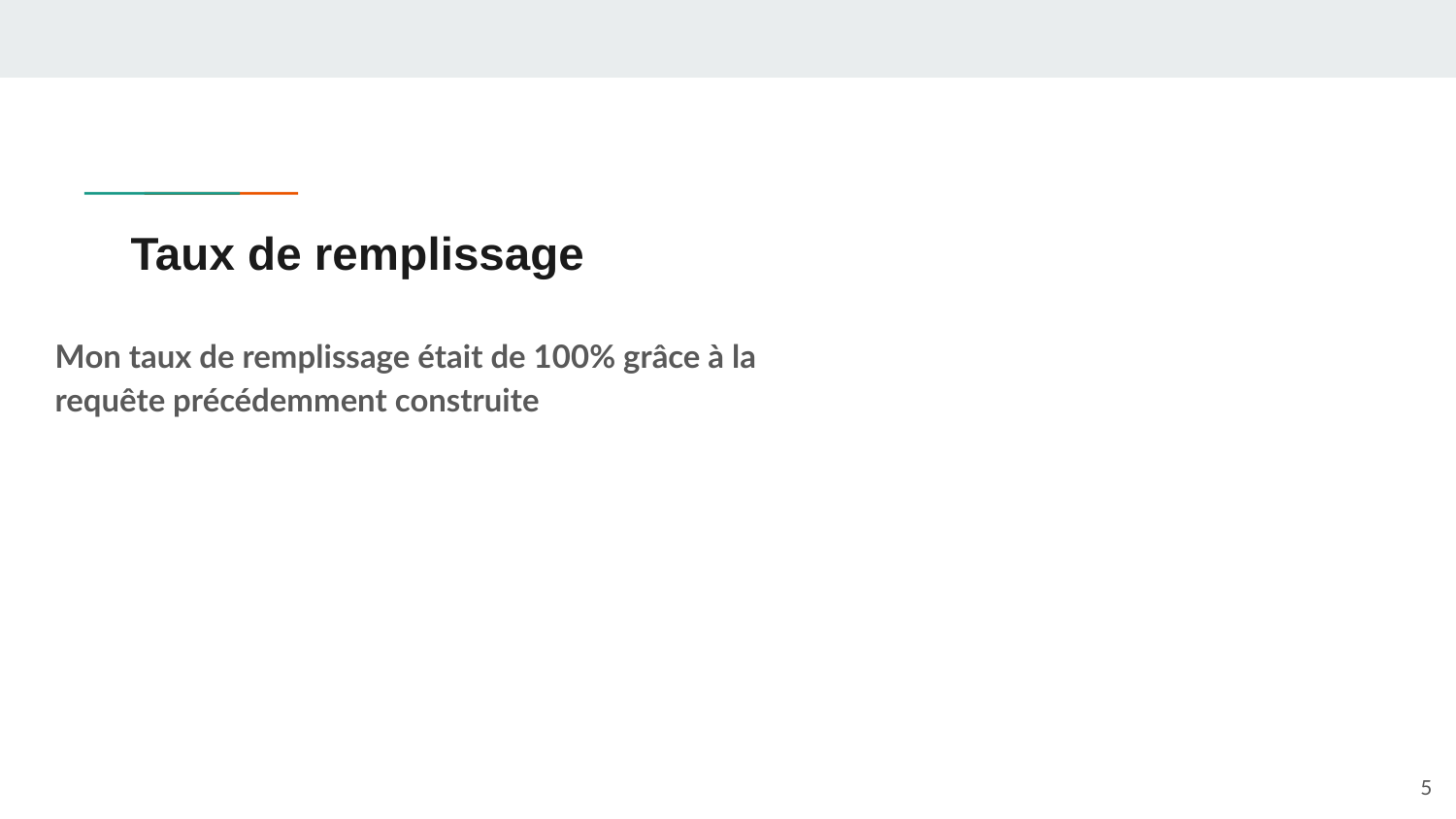

# Taux de remplissage
Mon taux de remplissage était de 100% grâce à la requête précédemment construite
5